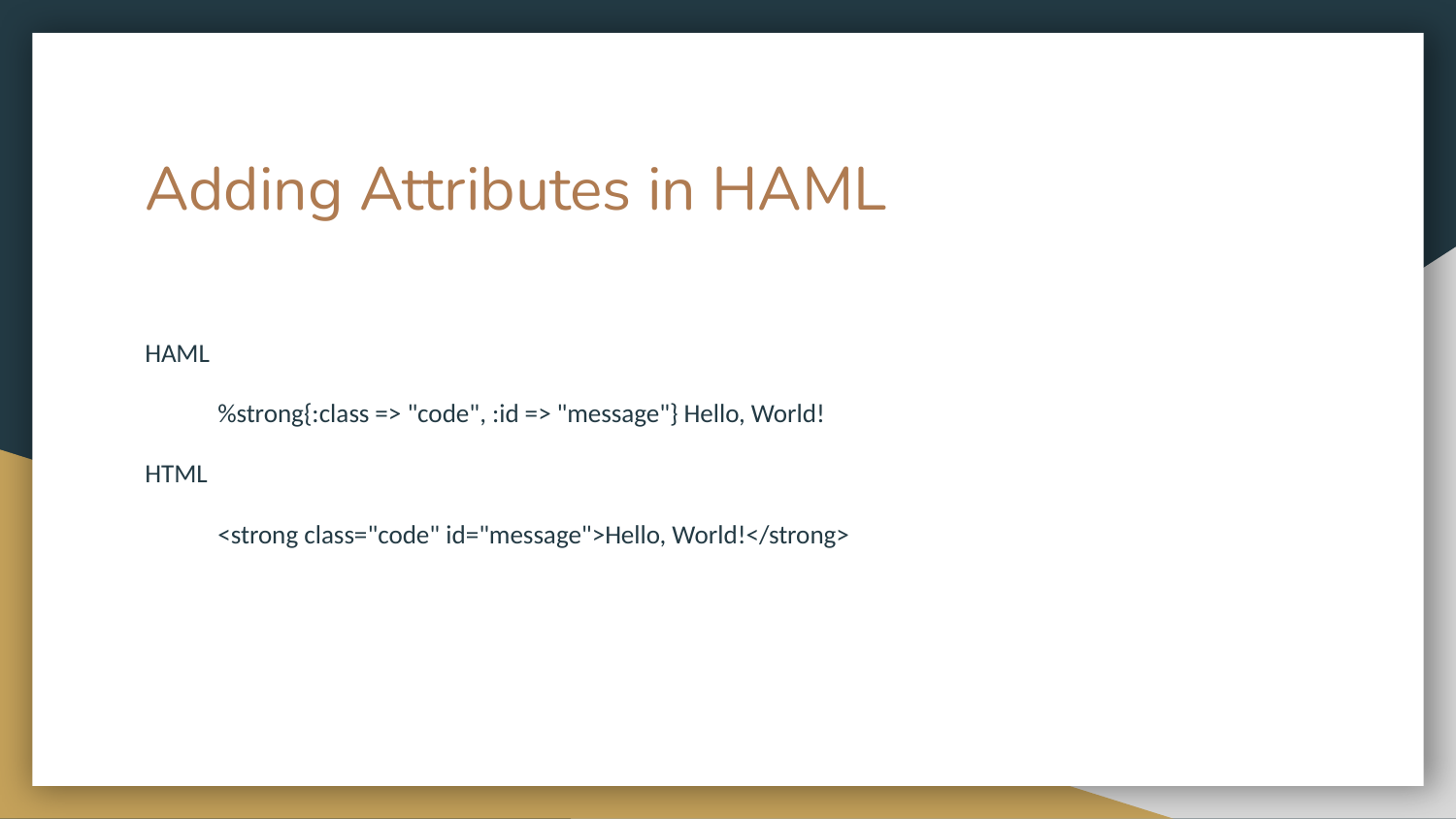

# Adding Attributes in HAML
HAML
%strong{:class => "code", :id => "message"} Hello, World!
HTML
<strong class="code" id="message">Hello, World!</strong>